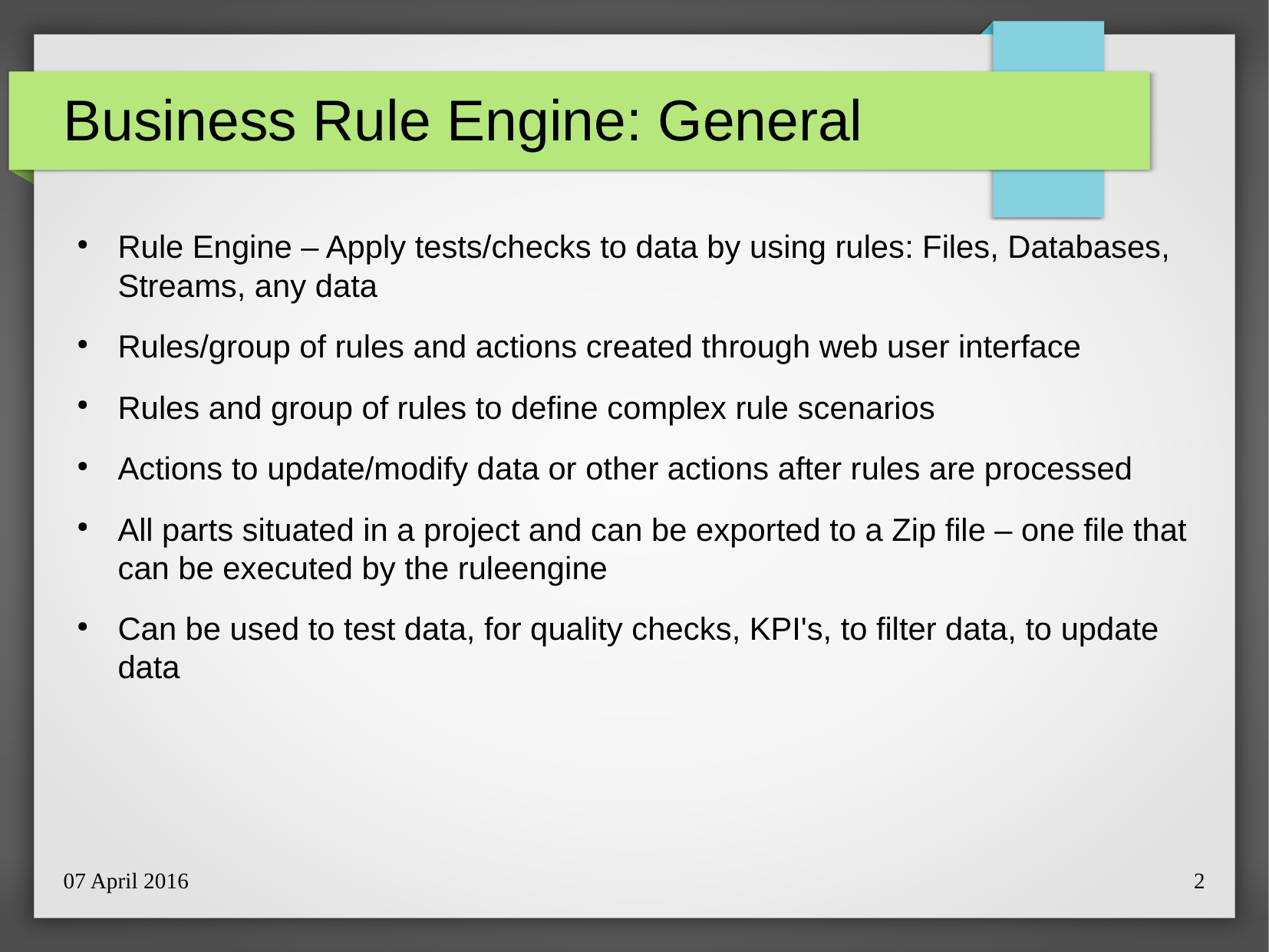

Business Rule Engine: General
Rule Engine – Apply tests/checks to data by using rules: Files, Databases, Streams, any data
Rules/group of rules and actions created through web user interface
Rules and group of rules to define complex rule scenarios
Actions to update/modify data or other actions after rules are processed
All parts situated in a project and can be exported to a Zip file – one file that can be executed by the ruleengine
Can be used to test data, for quality checks, KPI's, to filter data, to update data
07 April 2016
2